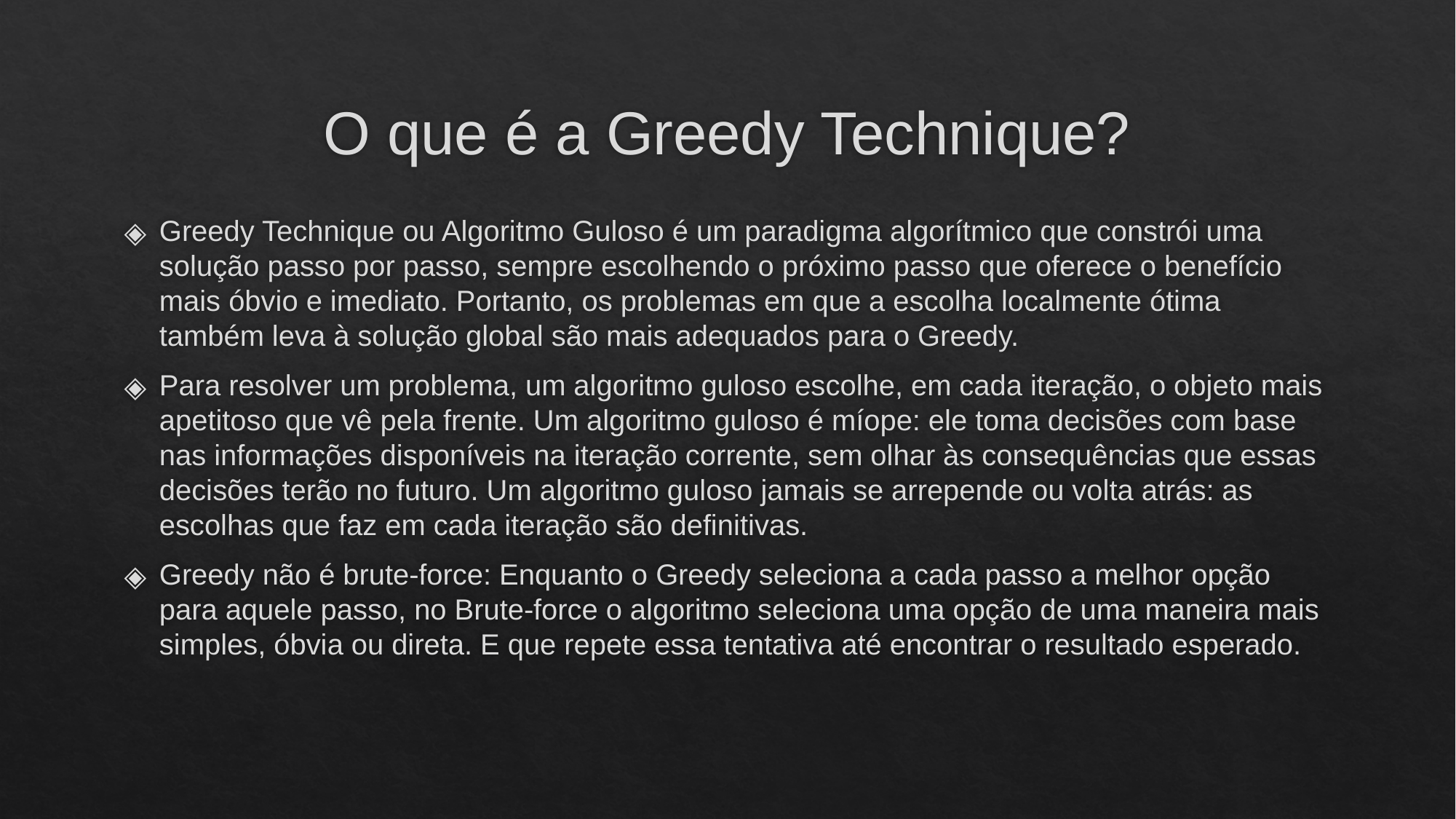

# O que é a Greedy Technique?
Greedy Technique ou Algoritmo Guloso é um paradigma algorítmico que constrói uma solução passo por passo, sempre escolhendo o próximo passo que oferece o benefício mais óbvio e imediato. Portanto, os problemas em que a escolha localmente ótima também leva à solução global são mais adequados para o Greedy.
Para resolver um problema, um algoritmo guloso escolhe, em cada iteração, o objeto mais apetitoso que vê pela frente. Um algoritmo guloso é míope: ele toma decisões com base nas informações disponíveis na iteração corrente, sem olhar às consequências que essas decisões terão no futuro. Um algoritmo guloso jamais se arrepende ou volta atrás: as escolhas que faz em cada iteração são definitivas.
Greedy não é brute-force: Enquanto o Greedy seleciona a cada passo a melhor opção para aquele passo, no Brute-force o algoritmo seleciona uma opção de uma maneira mais simples, óbvia ou direta. E que repete essa tentativa até encontrar o resultado esperado.